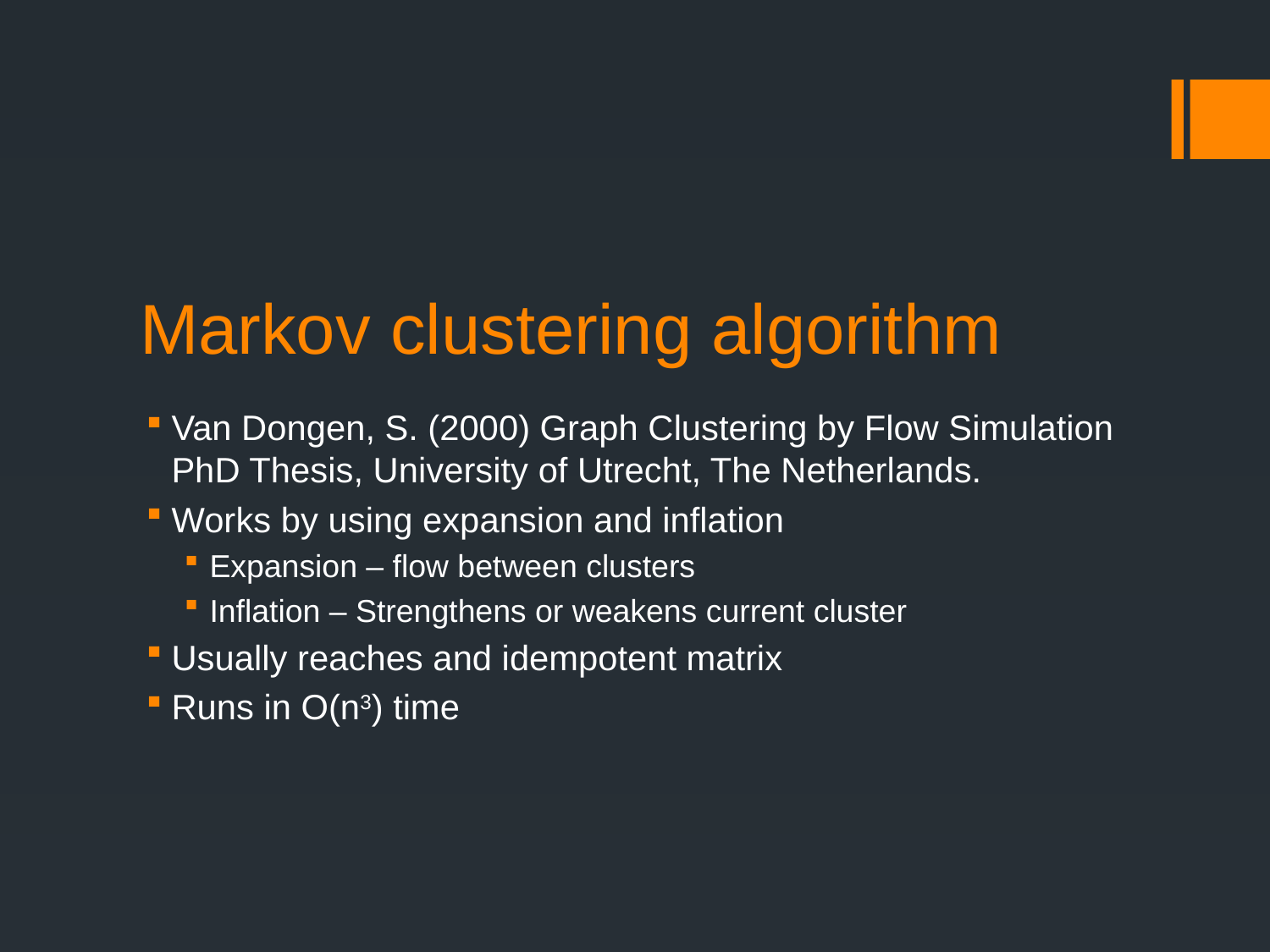

# Markov clustering algorithm
Van Dongen, S. (2000) Graph Clustering by Flow Simulation PhD Thesis, University of Utrecht, The Netherlands.
Works by using expansion and inflation
Expansion – flow between clusters
Inflation – Strengthens or weakens current cluster
Usually reaches and idempotent matrix
Runs in O(n3) time